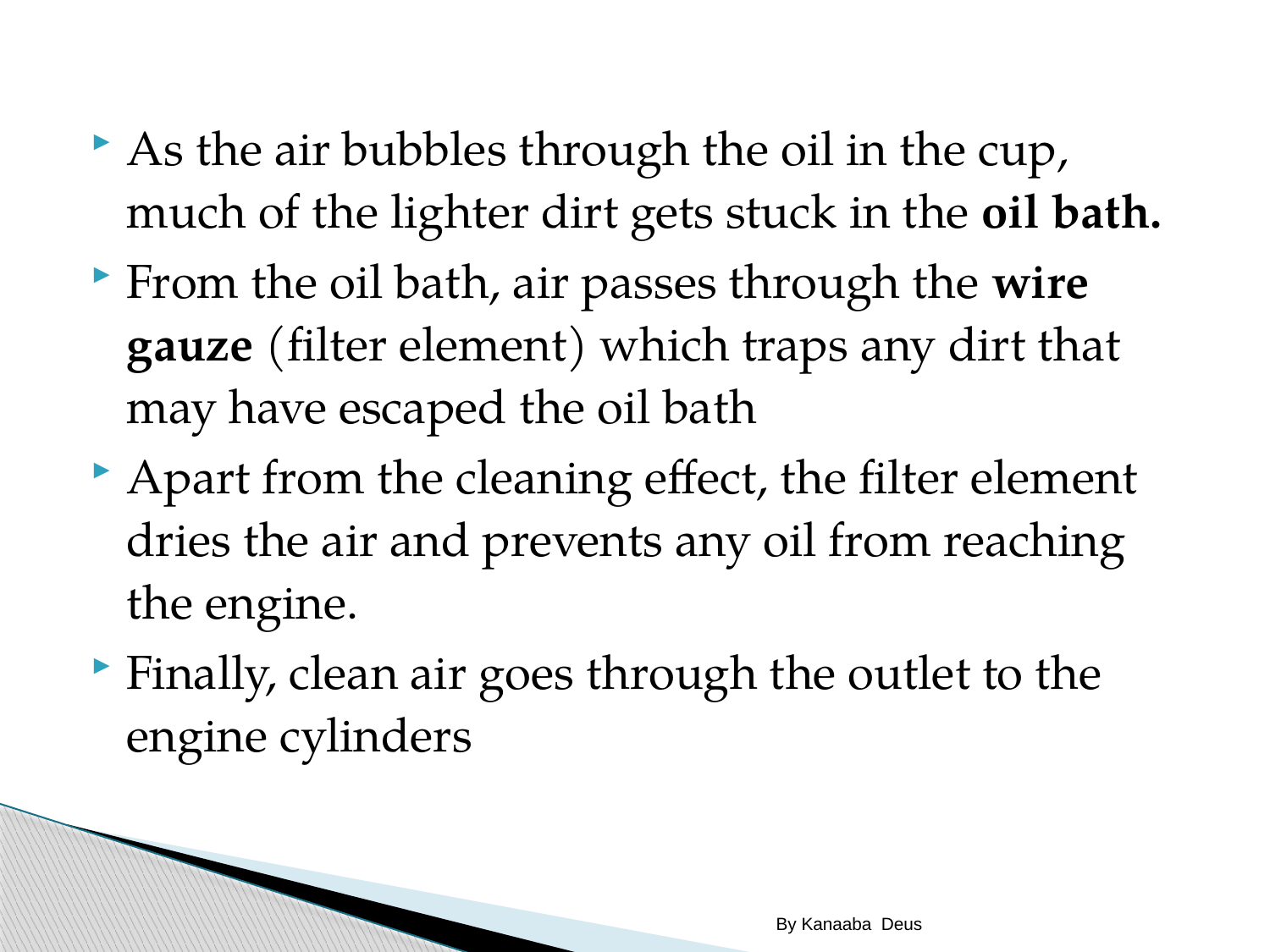

#
As the air bubbles through the oil in the cup, much of the lighter dirt gets stuck in the oil bath.
From the oil bath, air passes through the wire gauze (filter element) which traps any dirt that may have escaped the oil bath
Apart from the cleaning effect, the filter element dries the air and prevents any oil from reaching the engine.
Finally, clean air goes through the outlet to the engine cylinders

By Kanaaba  Deus